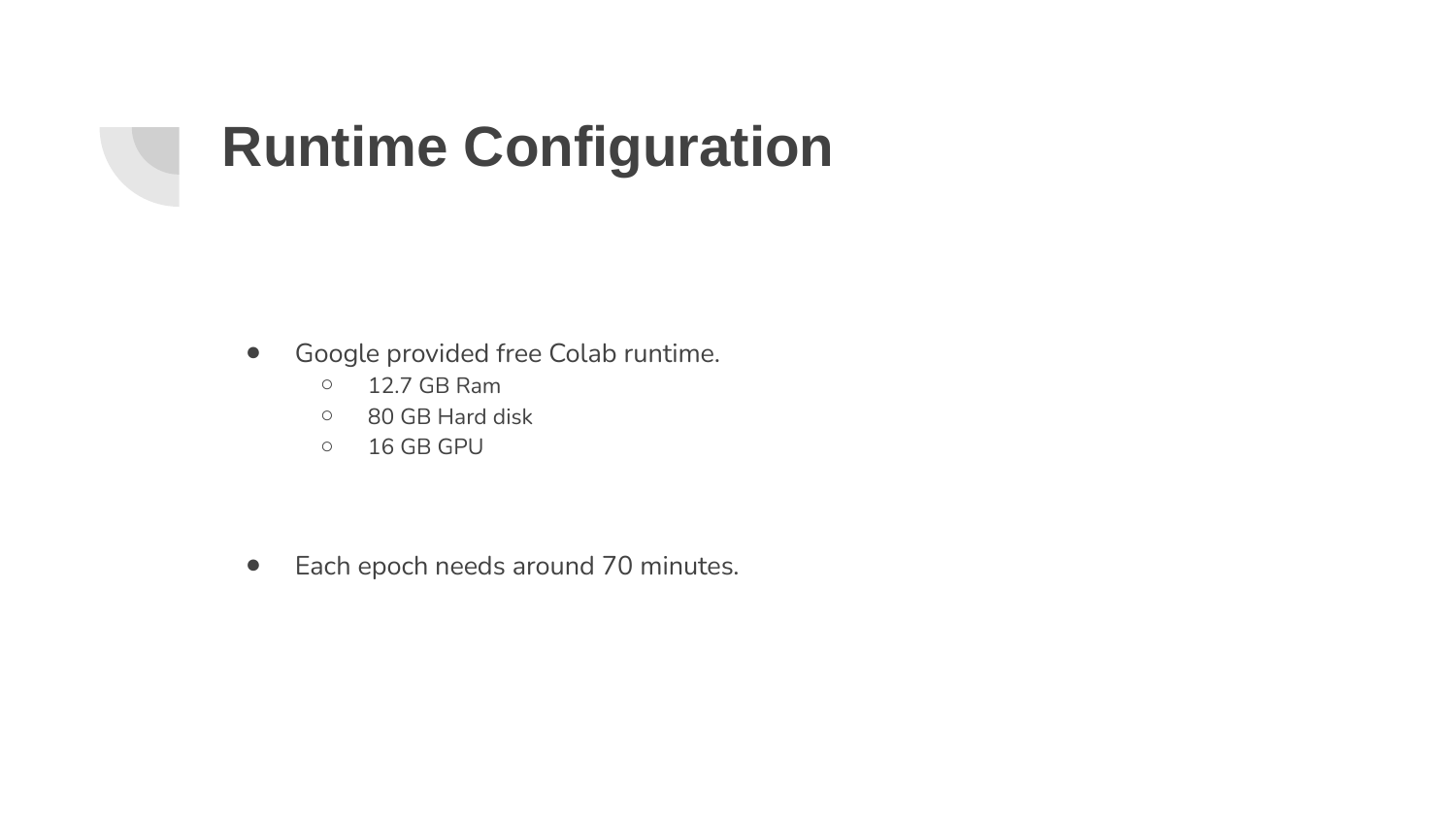

# Runtime Configuration
Google provided free Colab runtime.
12.7 GB Ram
80 GB Hard disk
16 GB GPU

Each epoch needs around 70 minutes.